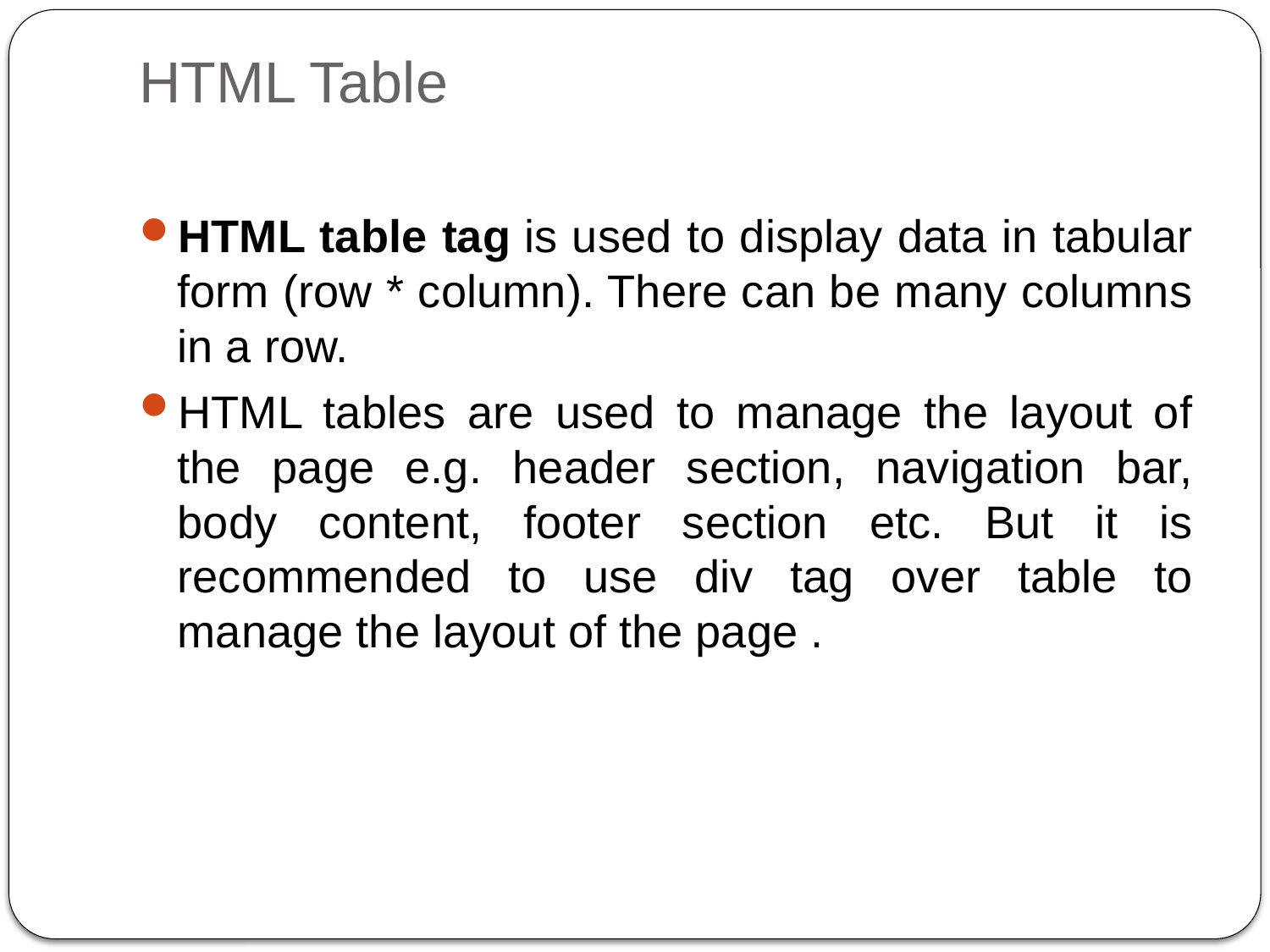

# HTML Table
HTML table tag is used to display data in tabular form (row * column). There can be many columns in a row.
HTML tables are used to manage the layout of the page e.g. header section, navigation bar, body content, footer section etc. But it is recommended to use div tag over table to manage the layout of the page .